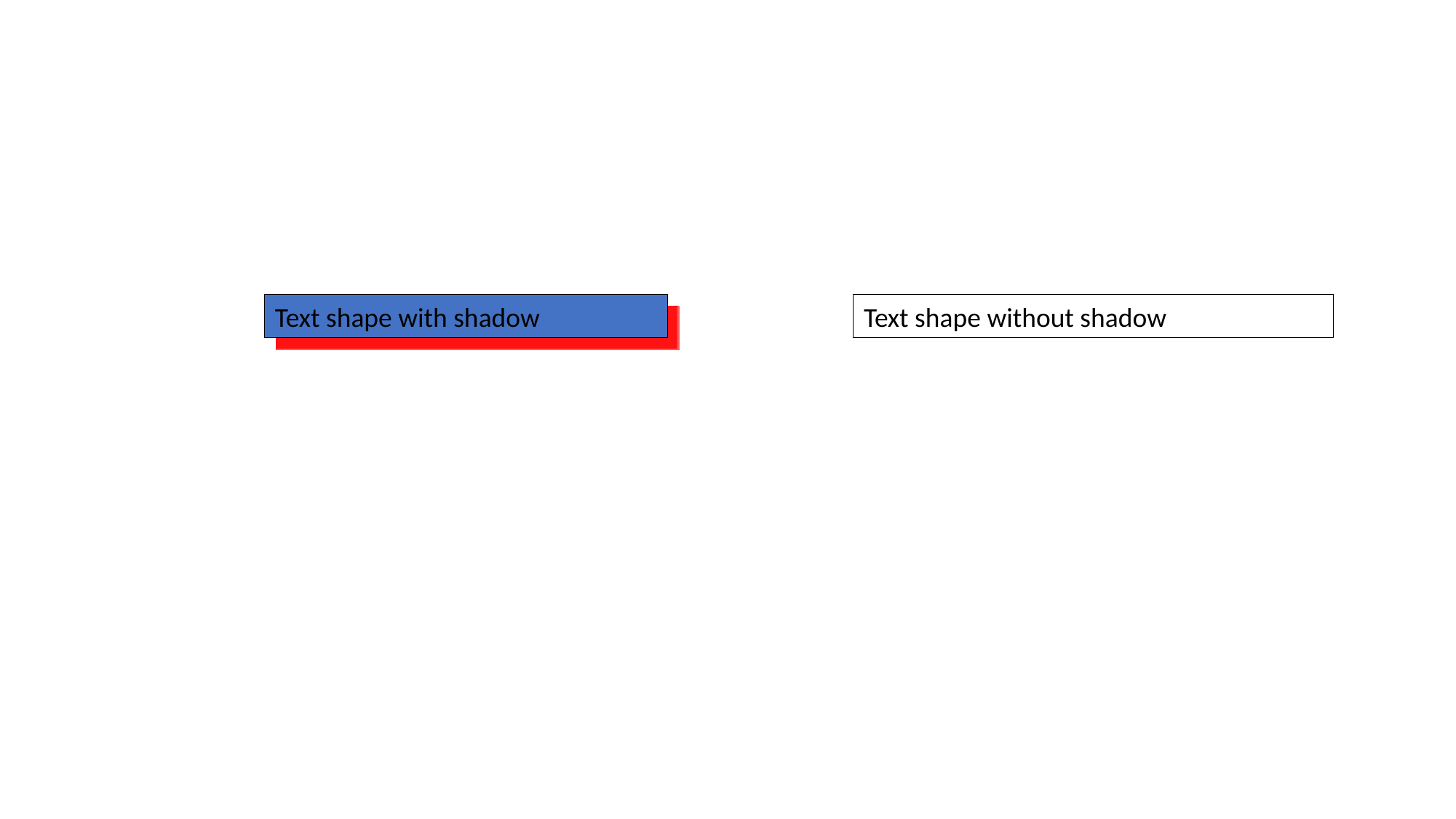

Text shape with shadow
Text shape without shadow